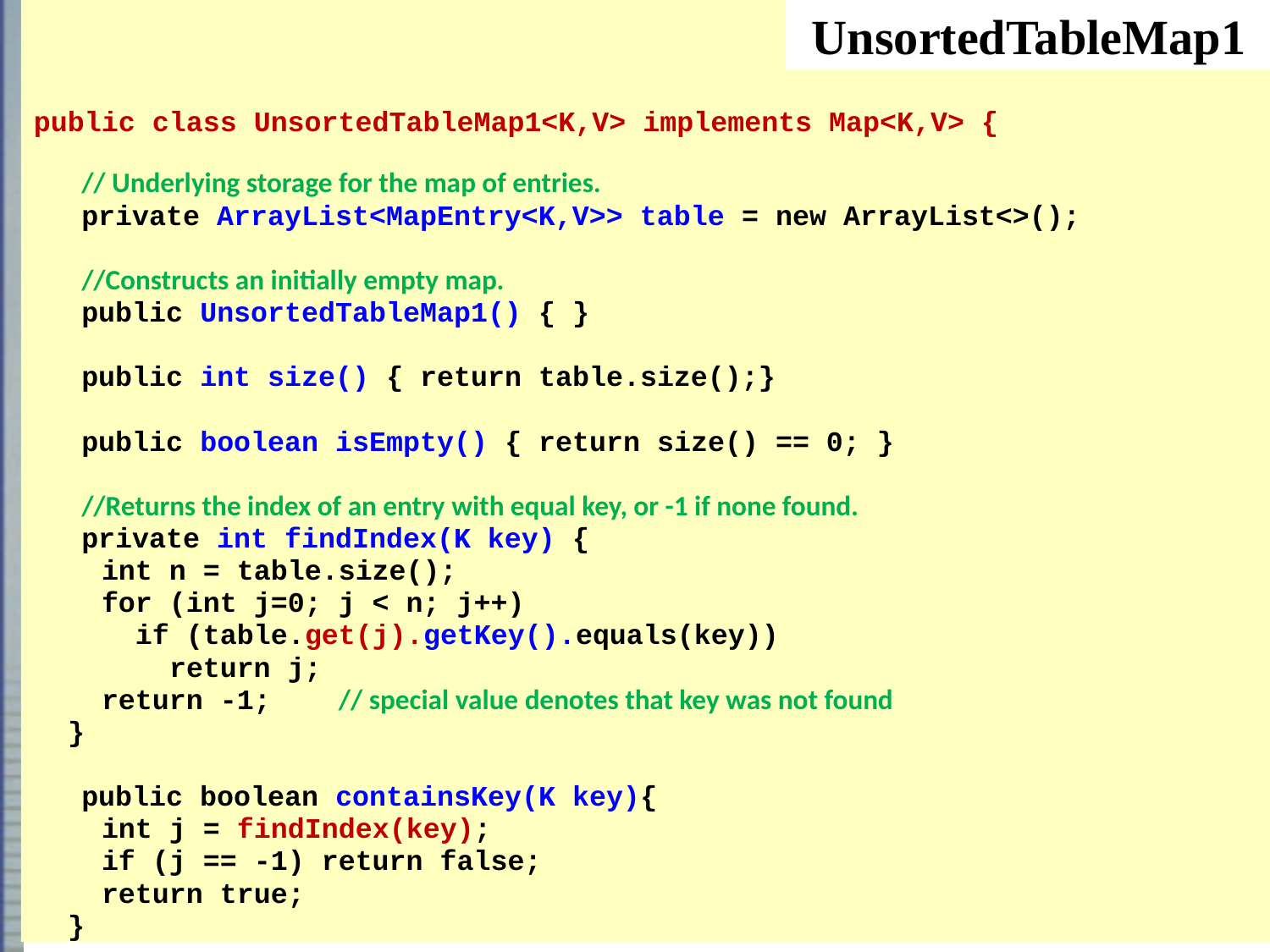

public class UnsortedTableMap1<K,V> implements Map<K,V> {

	// Underlying storage for the map of entries.
  	private ArrayList<MapEntry<K,V>> table = new ArrayList<>();

 	//Constructs an initially empty map.
  	public UnsortedTableMap1() { }

 	public int size() { return table.size();}

  	public boolean isEmpty() { return size() == 0; }

	//Returns the index of an entry with equal key, or -1 if none found.
  	private int findIndex(K key) {
    int n = table.size();
    for (int j=0; j < n; j++)
      if (table.get(j).getKey().equals(key))
        return j;
    return -1;    // special value denotes that key was not found
  }

	public boolean containsKey(K key){
    int j = findIndex(key);
    if (j == -1) return false;
    return true;
  }

# UnsortedTableMap1